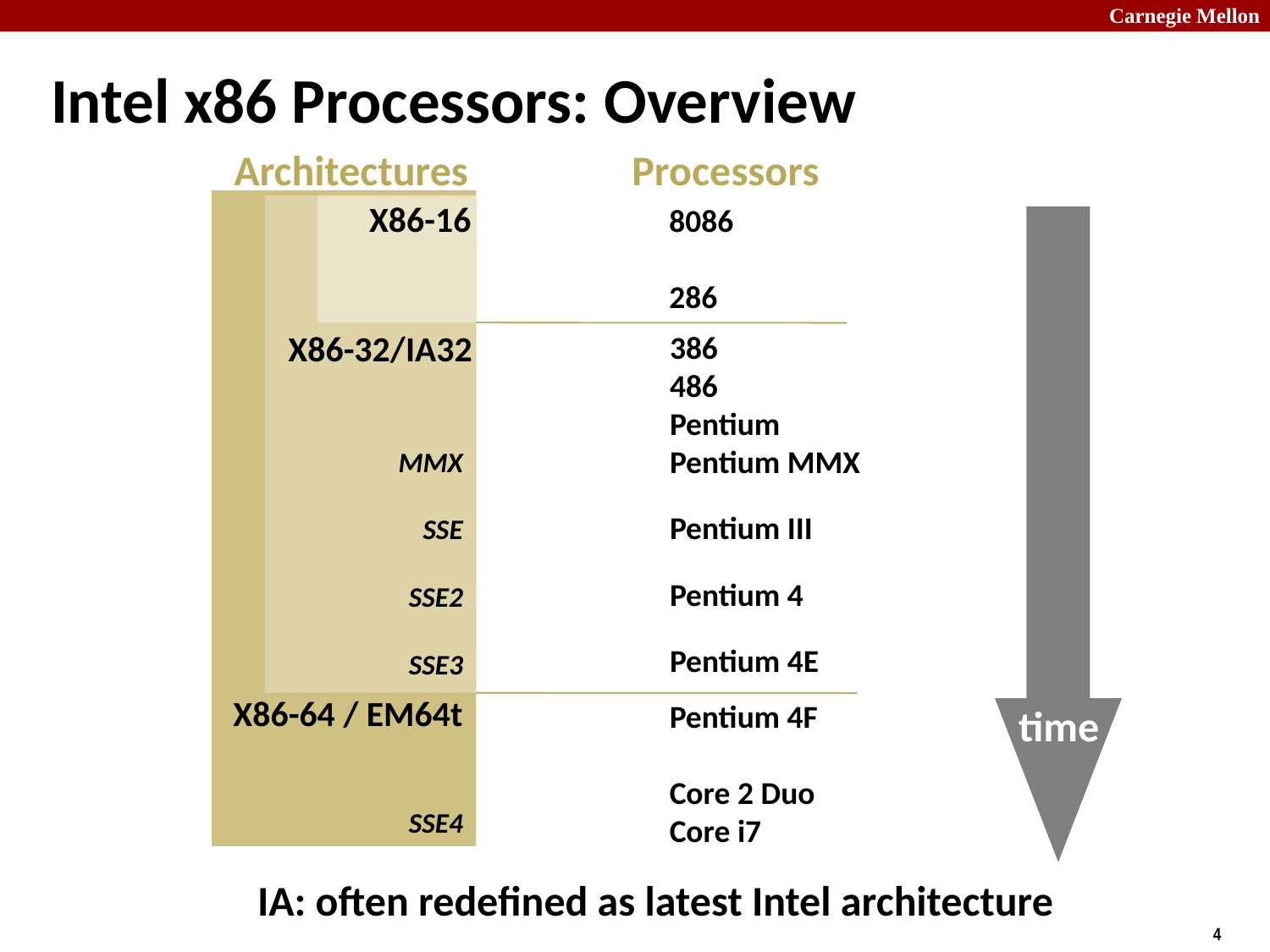

# Intel x86 Processors: Overview
Architectures
Processors

X86-16
8086

286

X86-32/IA32
386
486
Pentium
Pentium MMX
Pentium III
Pentium 4
Pentium 4E
MMX

SSE

SSE2

SSE3
X86-64 / EM64t
Pentium 4F

Core 2 Duo
Core i7
time
SSE4
IA: often redefined as latest Intel architecture